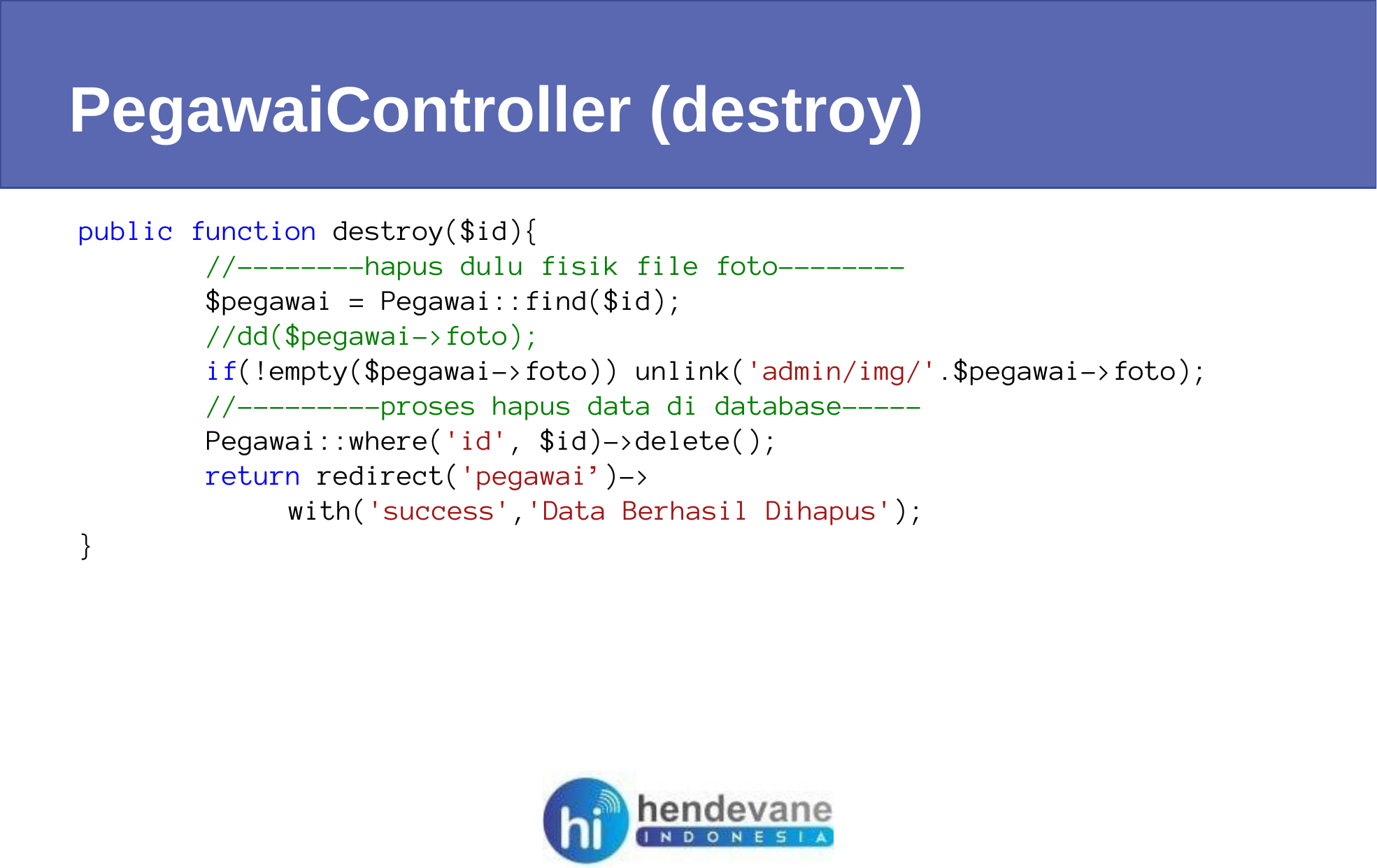

PegawaiController (destroy)
public function destroy($id){
        //--------hapus dulu fisik file foto--------
        $pegawai = Pegawai::find($id);
        //dd($pegawai->foto);
        if(!empty($pegawai->foto)) unlink('admin/img/'.$pegawai->foto);
        //---------proses hapus data di database-----
        Pegawai::where('id', $id)->delete();
        return redirect('pegawai’)->
		with('success','Data Berhasil Dihapus');
}